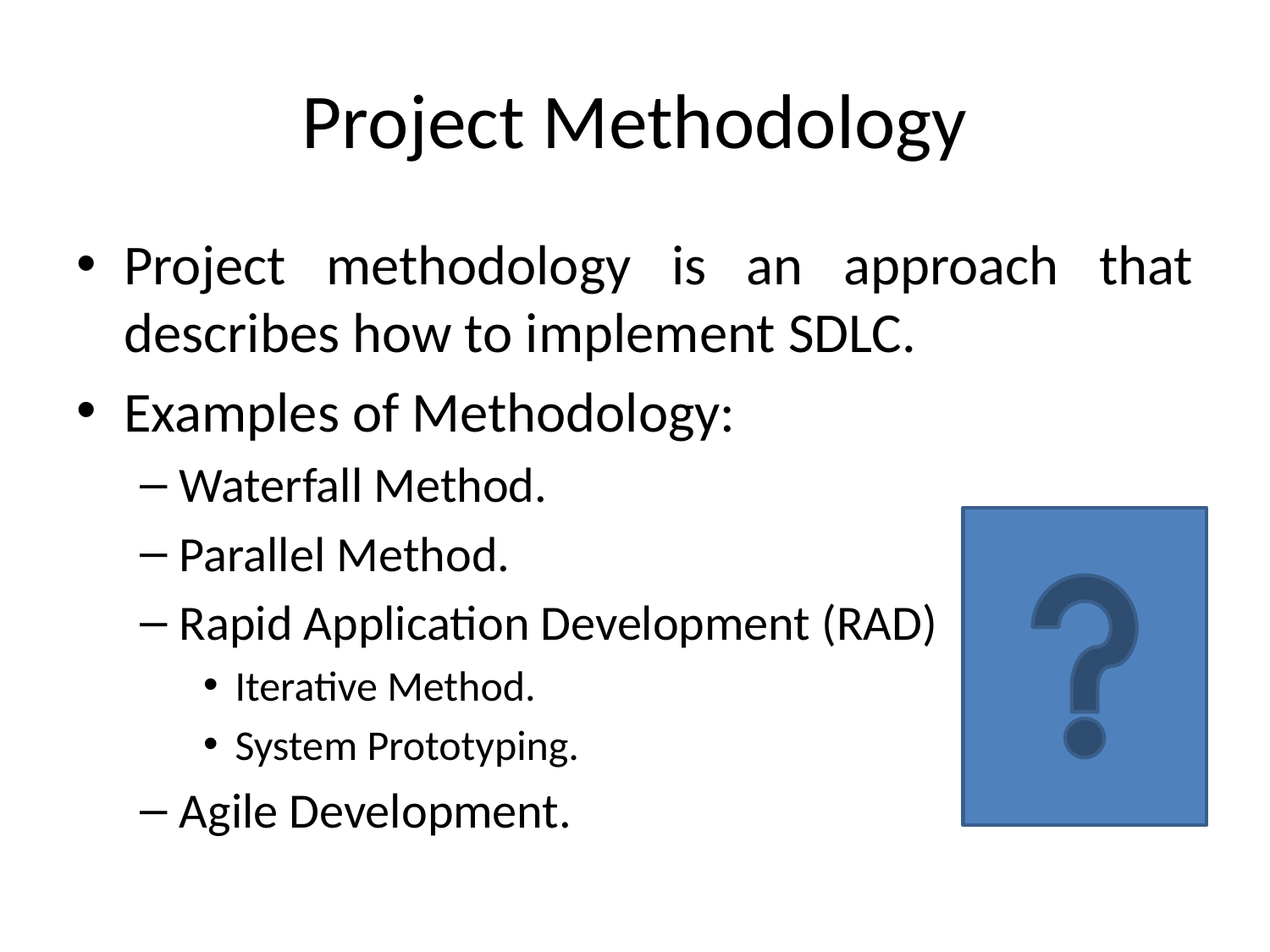

# Project Methodology
Project methodology is an approach that describes how to implement SDLC.
Examples of Methodology:
Waterfall Method.
Parallel Method.
Rapid Application Development (RAD)
Iterative Method.
System Prototyping.
Agile Development.